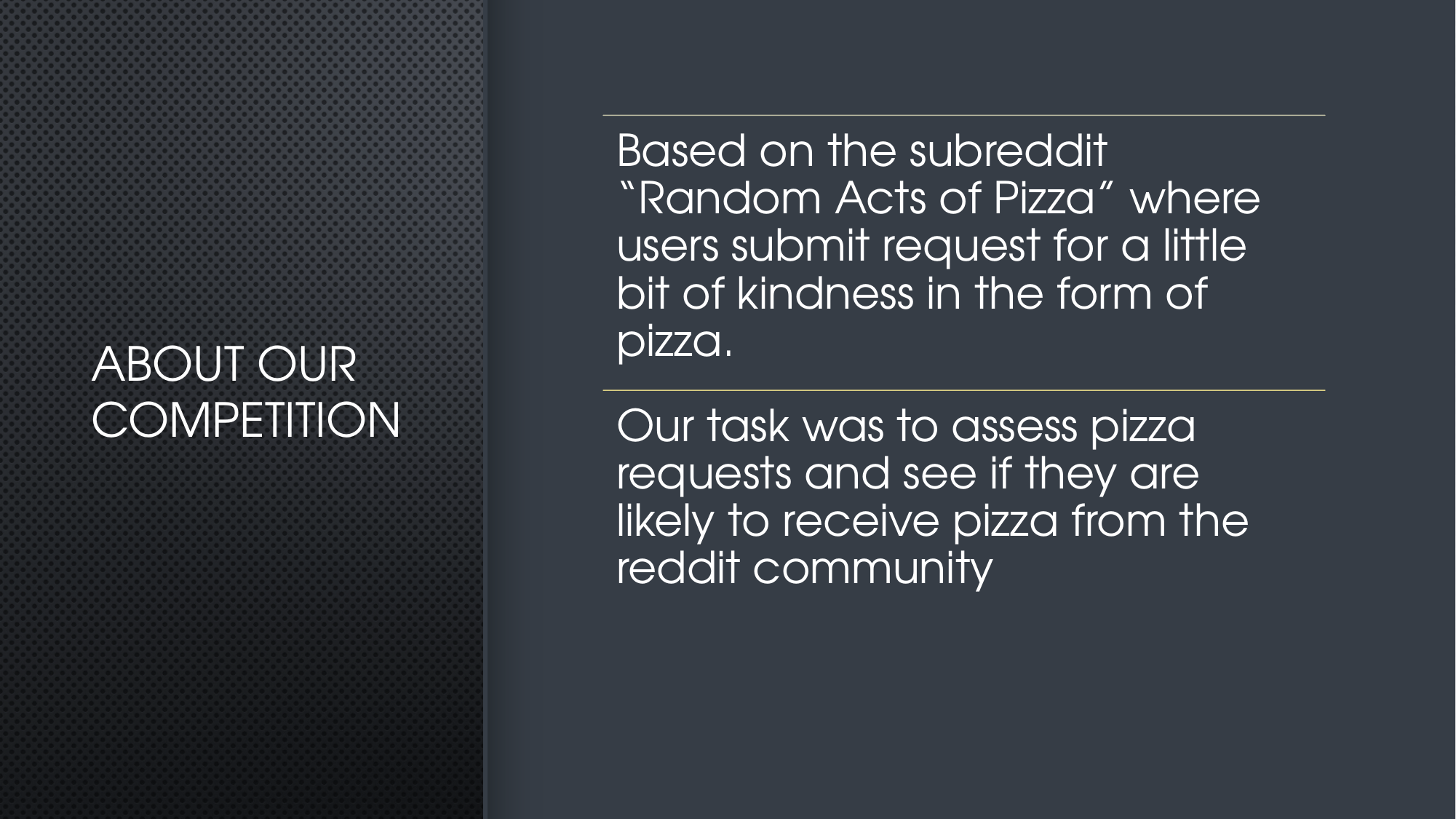

Based on the subreddit “Random Acts of Pizza” where users submit request for a little bit of kindness in the form of pizza.
Our task was to assess pizza requests and see if they are likely to receive pizza from the reddit community
# About Our Competition